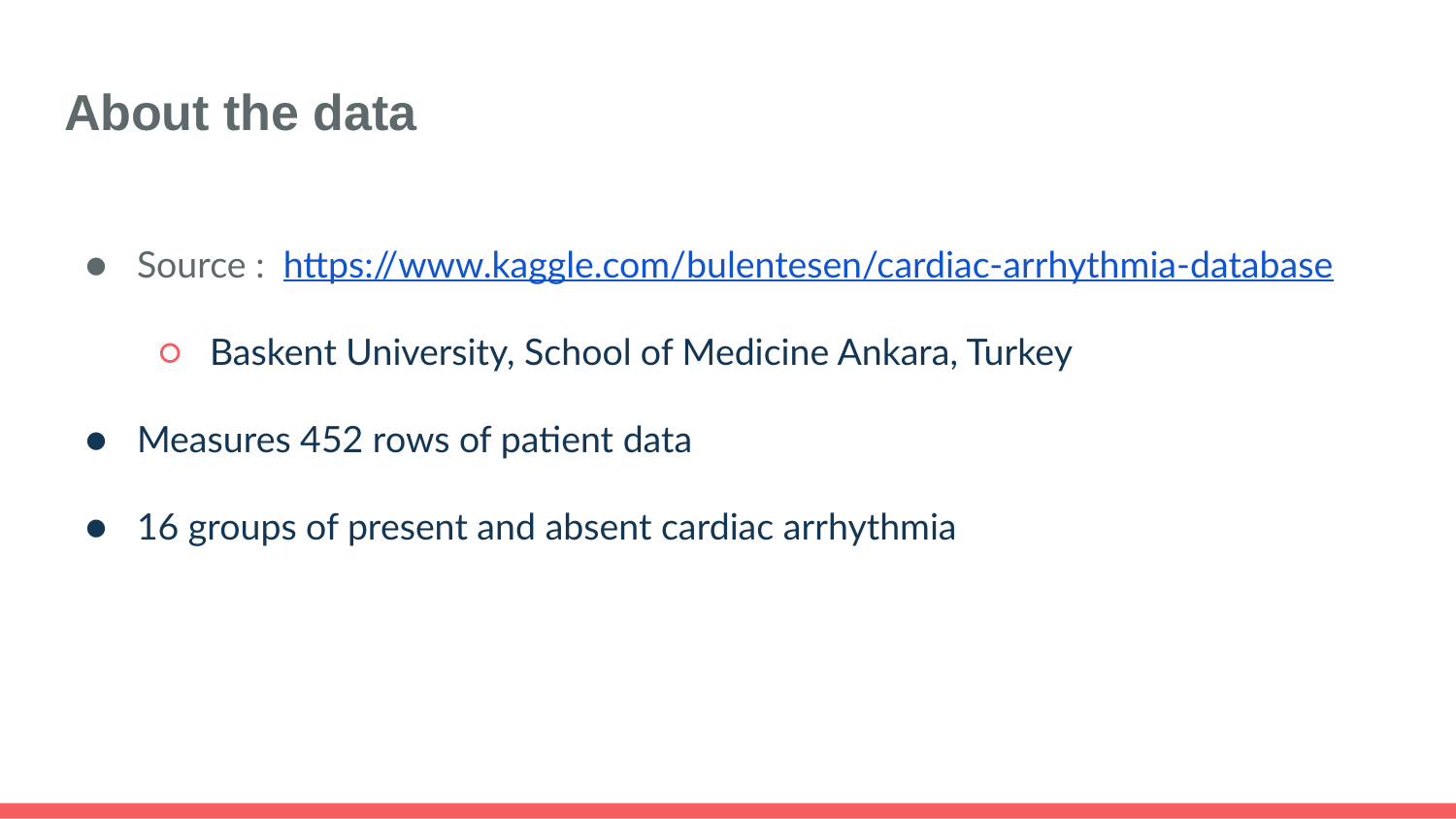

# About the data
Source :  https://www.kaggle.com/bulentesen/cardiac-arrhythmia-database
Baskent University, School of Medicine Ankara, Turkey
Measures 452 rows of patient data
16 groups of present and absent cardiac arrhythmia